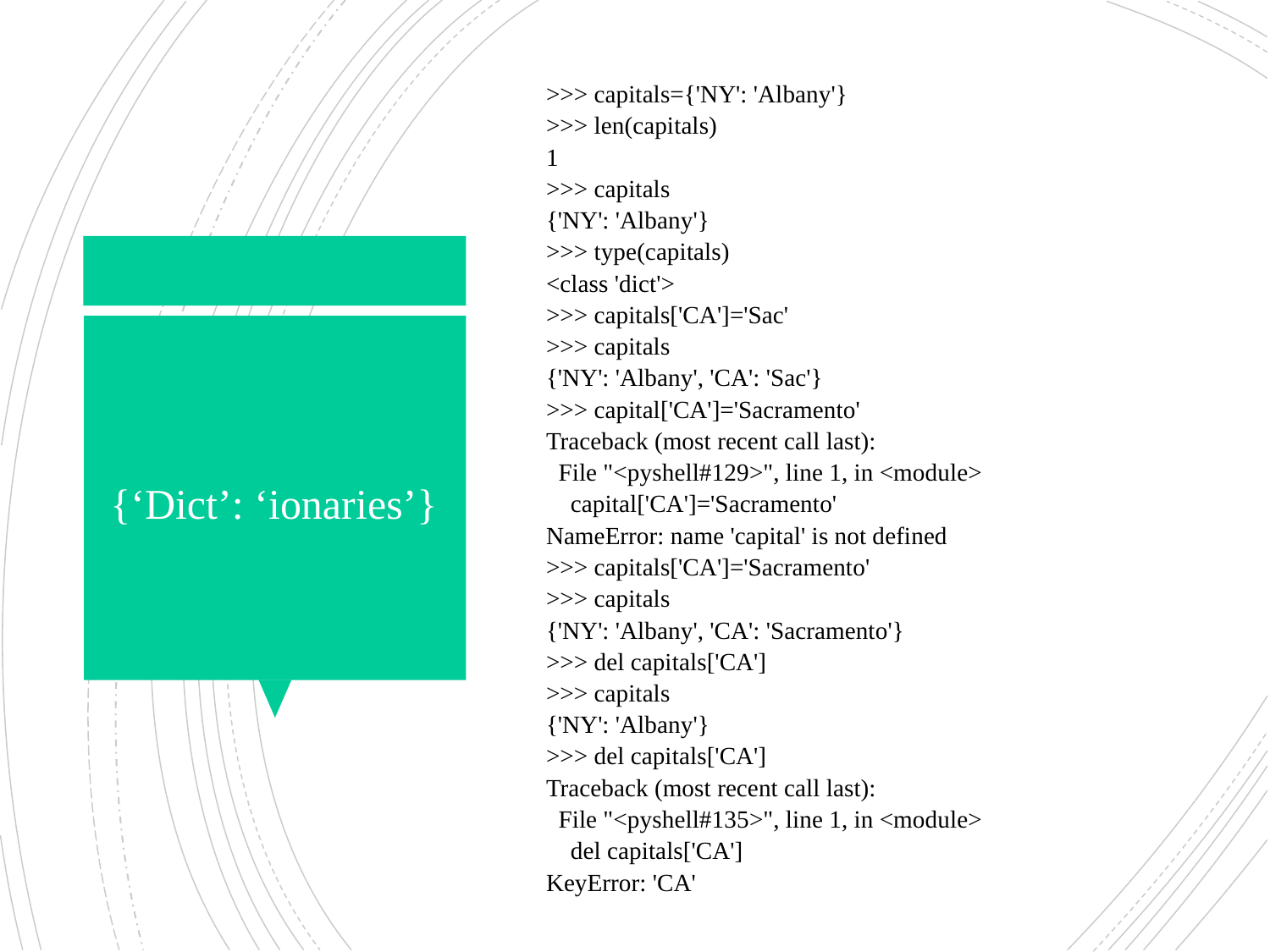

>>> capitals={'NY': 'Albany'}
>>> len(capitals)
1
>>> capitals
{'NY': 'Albany'}
>>> type(capitals)
<class 'dict'>
>>> capitals['CA']='Sac'
>>> capitals
{'NY': 'Albany', 'CA': 'Sac'}
>>> capital['CA']='Sacramento'
Traceback (most recent call last):
  File "<pyshell#129>", line 1, in <module>
    capital['CA']='Sacramento'
NameError: name 'capital' is not defined
>>> capitals['CA']='Sacramento'
>>> capitals
{'NY': 'Albany', 'CA': 'Sacramento'}
>>> del capitals['CA']
>>> capitals
{'NY': 'Albany'}
>>> del capitals['CA']
Traceback (most recent call last):
  File "<pyshell#135>", line 1, in <module>
    del capitals['CA']
KeyError: 'CA'

# {‘Dict’: ‘ionaries’}